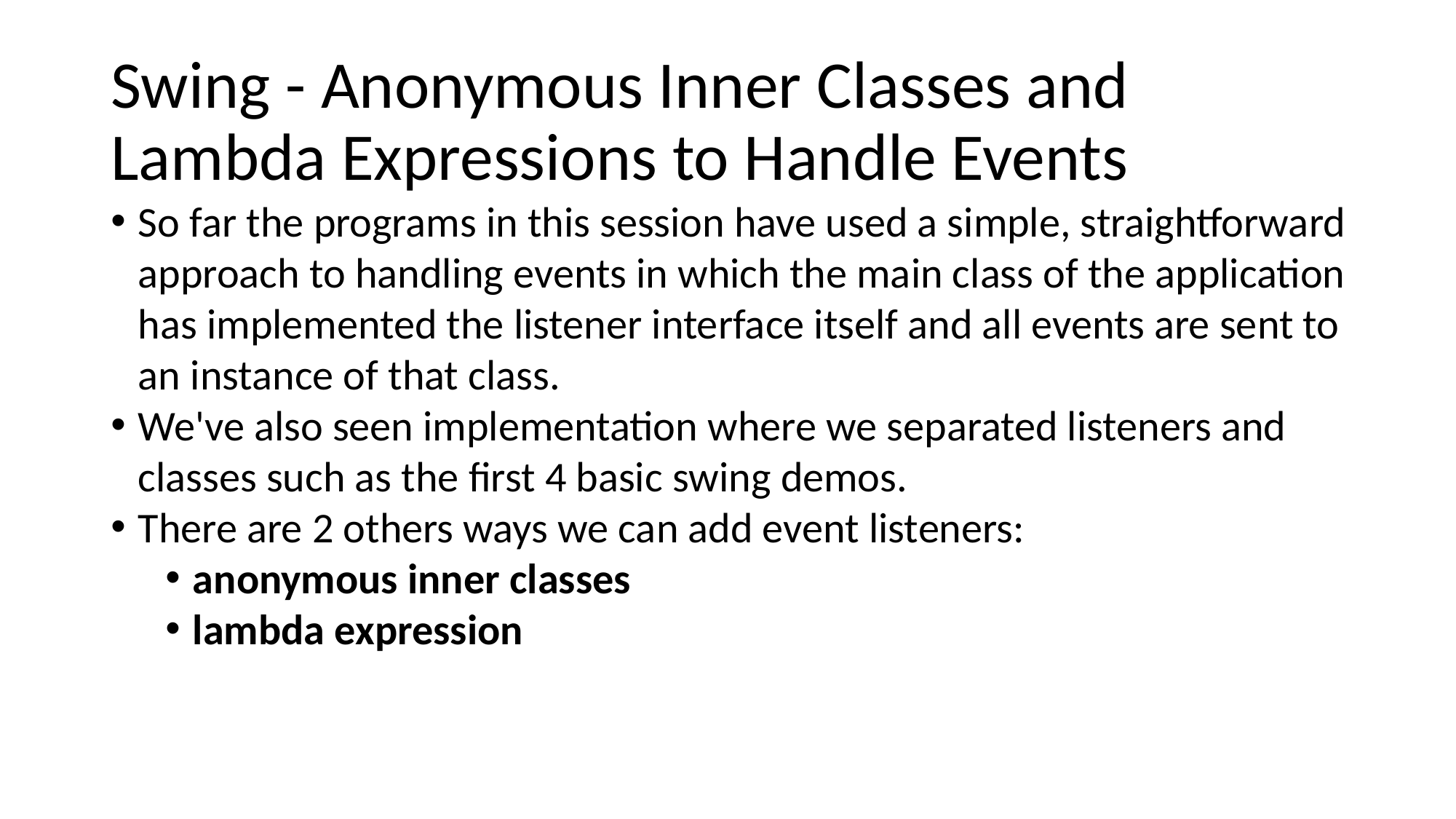

# Swing - Anonymous Inner Classes and Lambda Expressions to Handle Events
So far the programs in this session have used a simple, straightforward approach to handling events in which the main class of the application has implemented the listener interface itself and all events are sent to an instance of that class.
We've also seen implementation where we separated listeners and classes such as the first 4 basic swing demos.
There are 2 others ways we can add event listeners:
anonymous inner classes
lambda expression